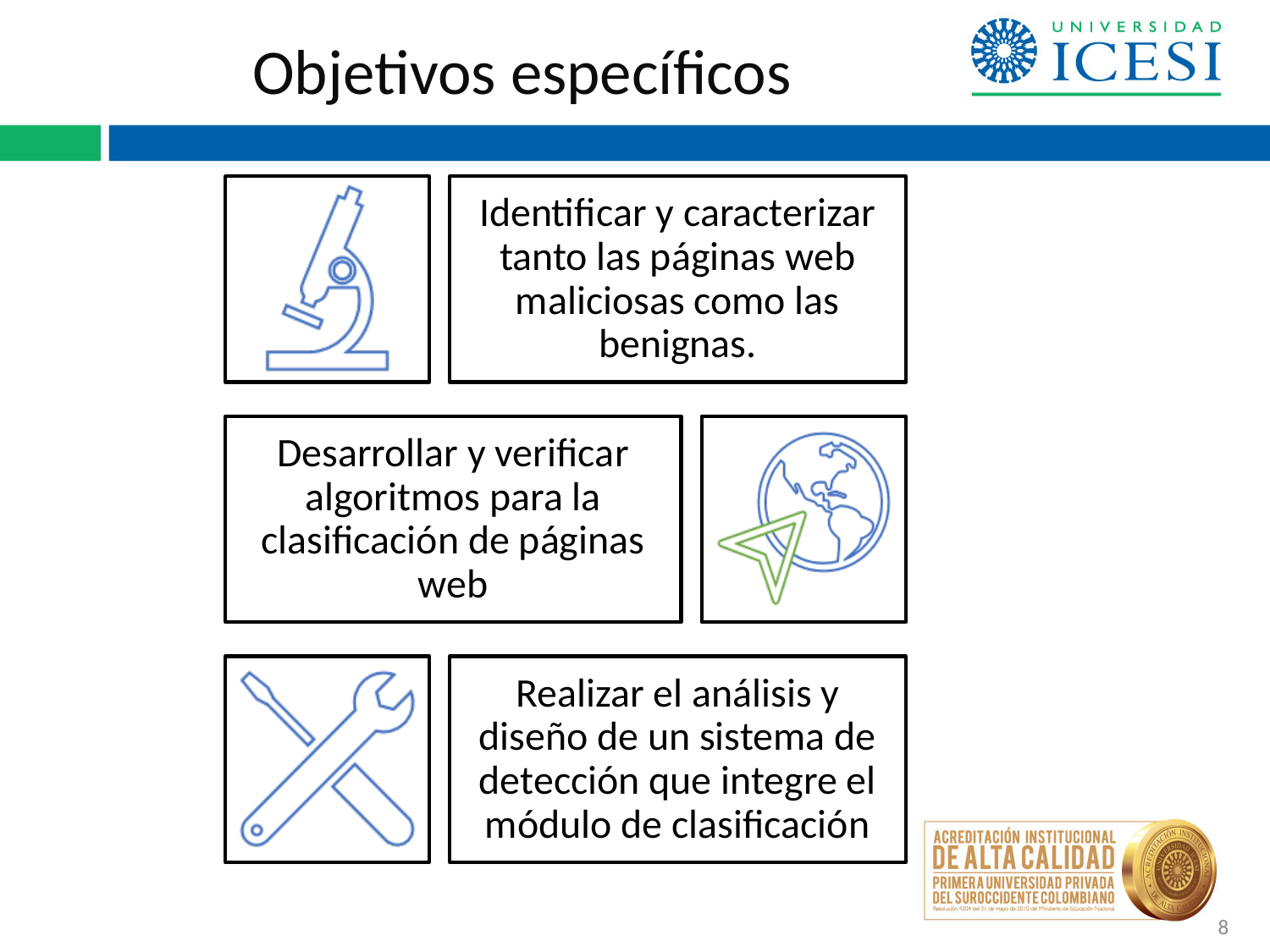

# Objetivos específicos
Identificar y caracterizar tanto las páginas web maliciosas como las benignas.
Desarrollar y verificar algoritmos para la clasificación de páginas web
Realizar el análisis y diseño de un sistema de detección que integre el módulo de clasificación
8